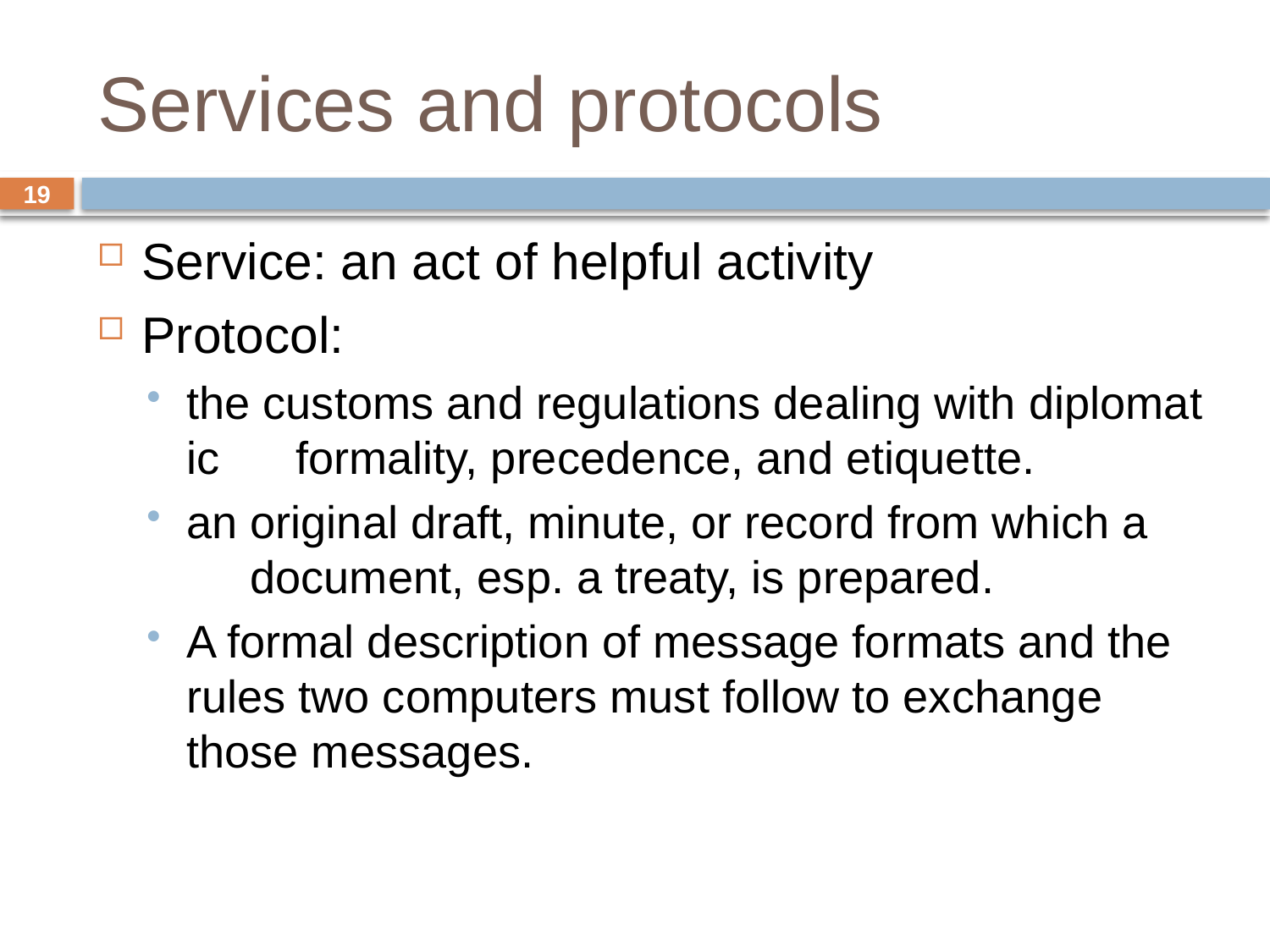

# Services and protocols
19
Service: an act of helpful activity
Protocol:
the customs and regulations dealing with diplomatic      formality, precedence, and etiquette.
an original draft, minute, or record from which a          document, esp. a treaty, is prepared.
A formal description of message formats and the rules two computers must follow to exchange those messages.